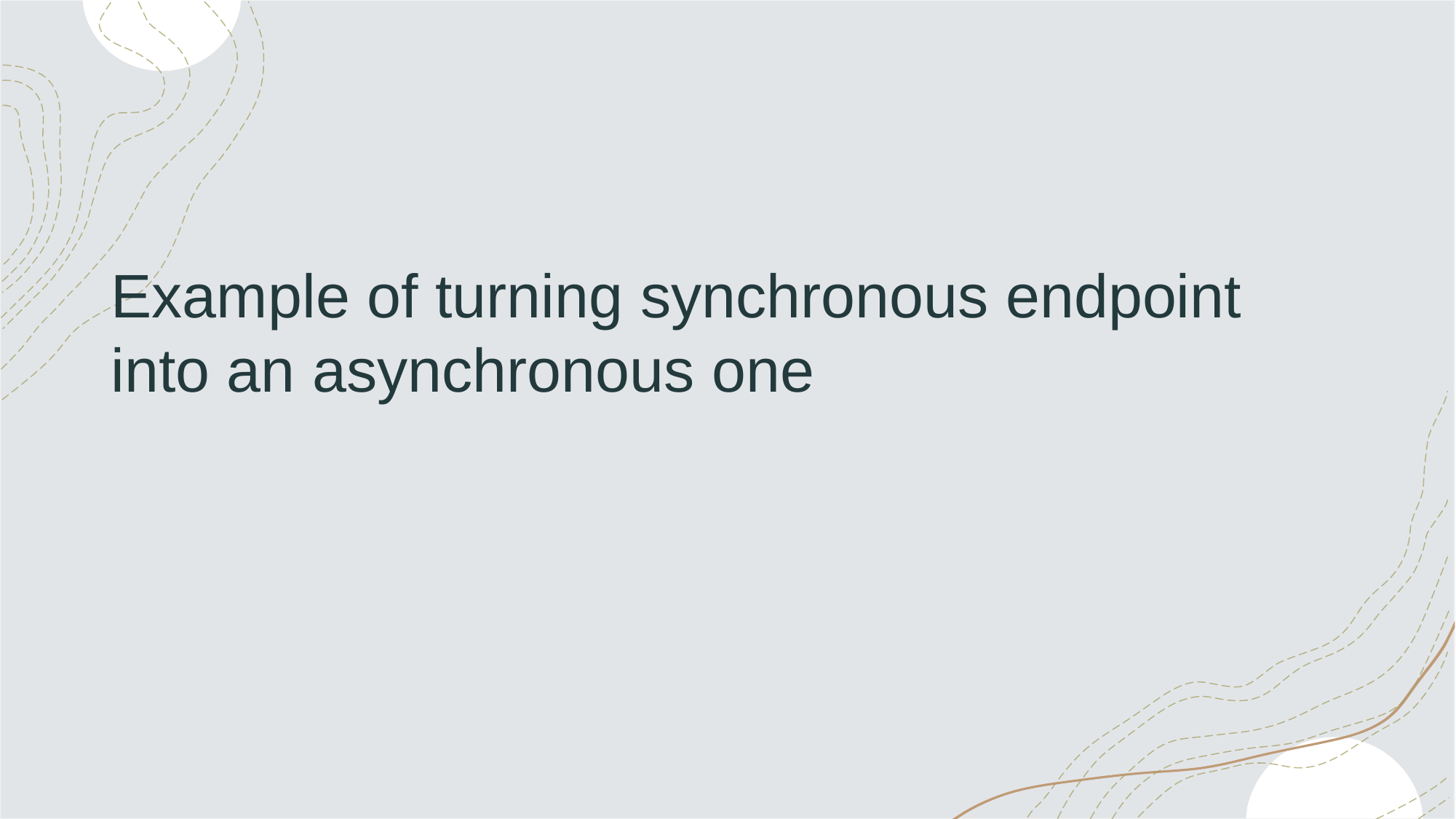

# Example of turning synchronous endpoint into an asynchronous one